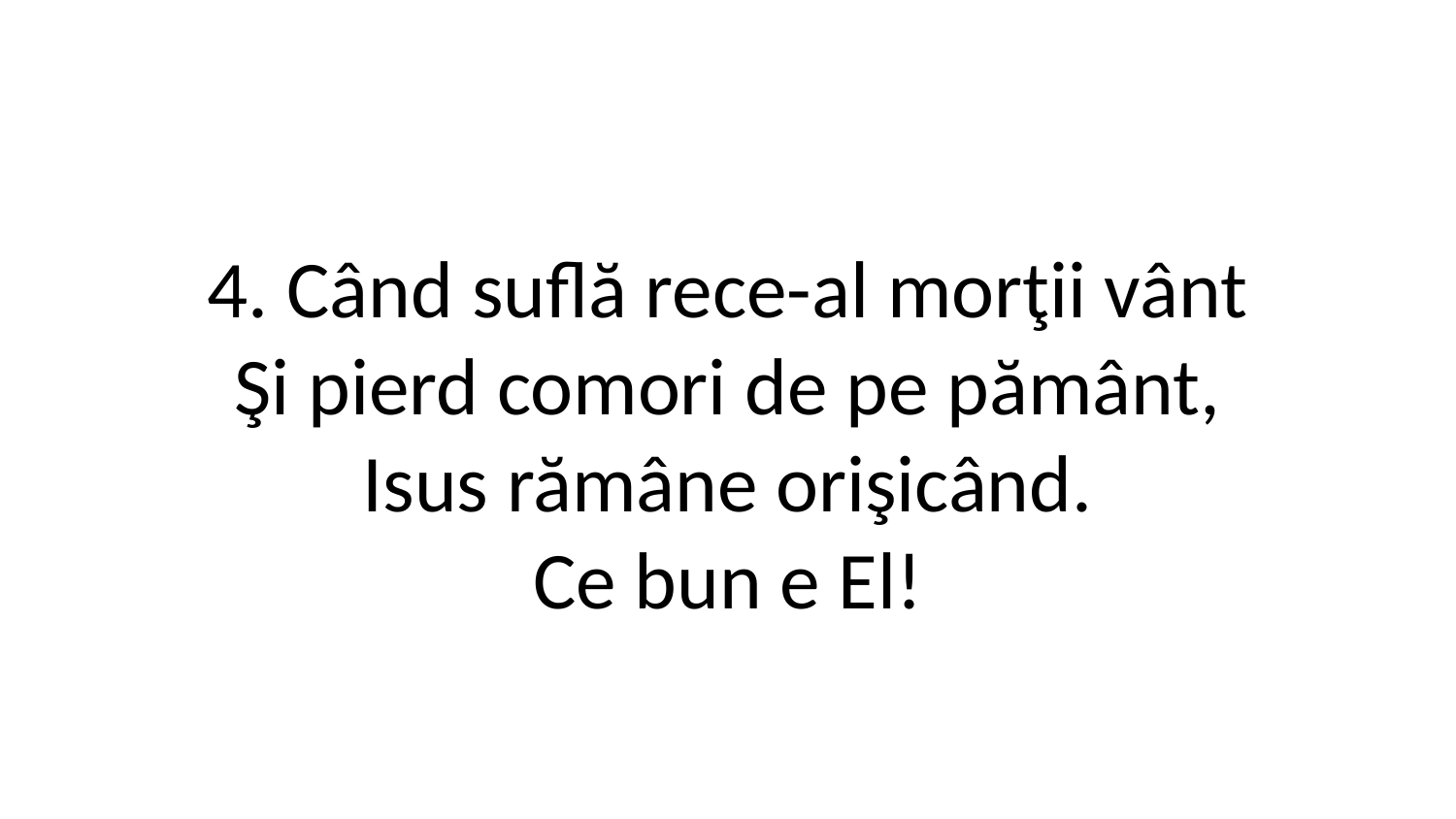

4. Când suflă rece-al morţii vânt
Şi pierd comori de pe pământ,
Isus rămâne orişicând.
Ce bun e El!